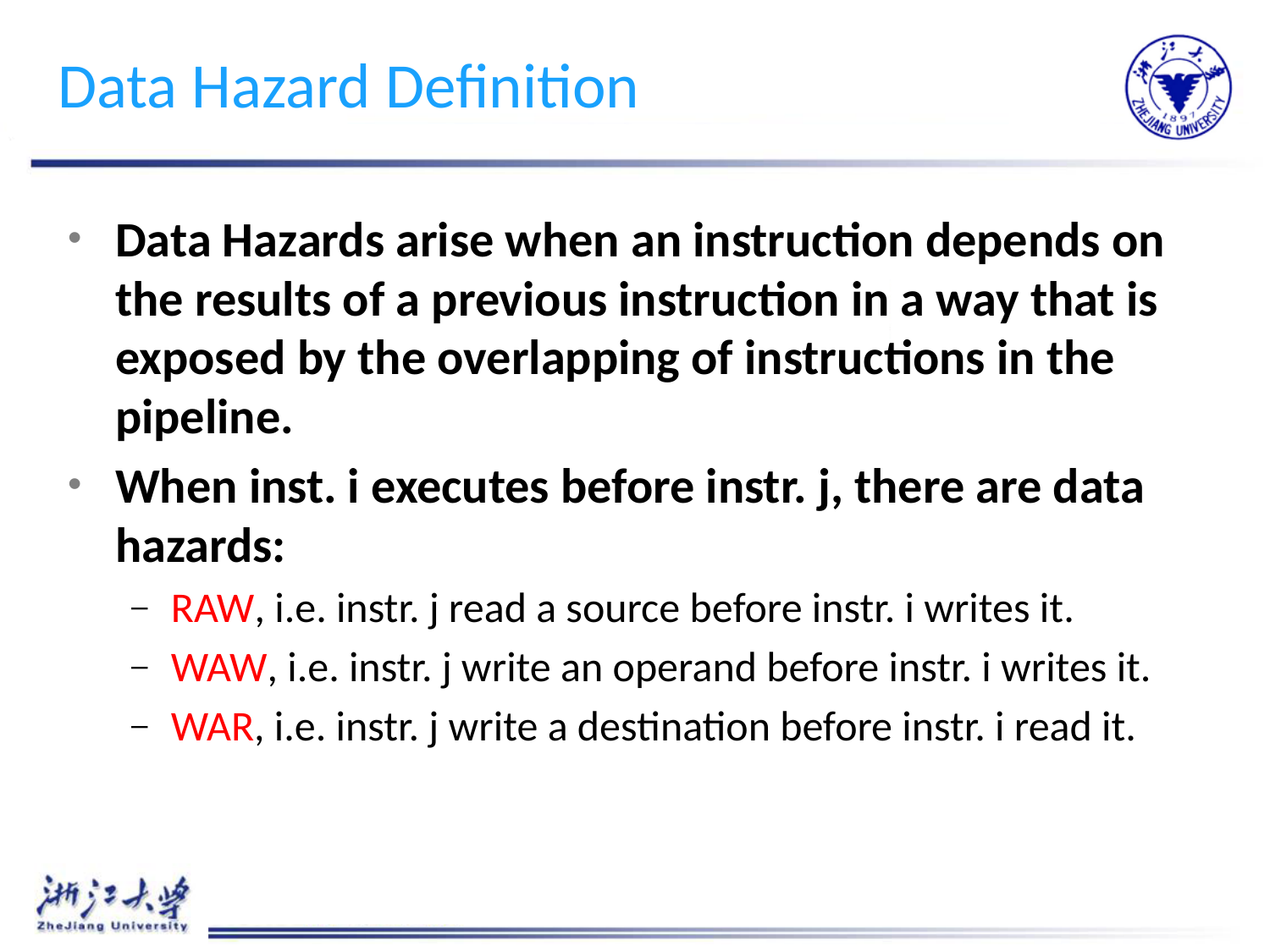

# Data Hazard Definition
Data Hazards arise when an instruction depends on the results of a previous instruction in a way that is exposed by the overlapping of instructions in the pipeline.
When inst. i executes before instr. j, there are data hazards:
RAW, i.e. instr. j read a source before instr. i writes it.
WAW, i.e. instr. j write an operand before instr. i writes it.
WAR, i.e. instr. j write a destination before instr. i read it.